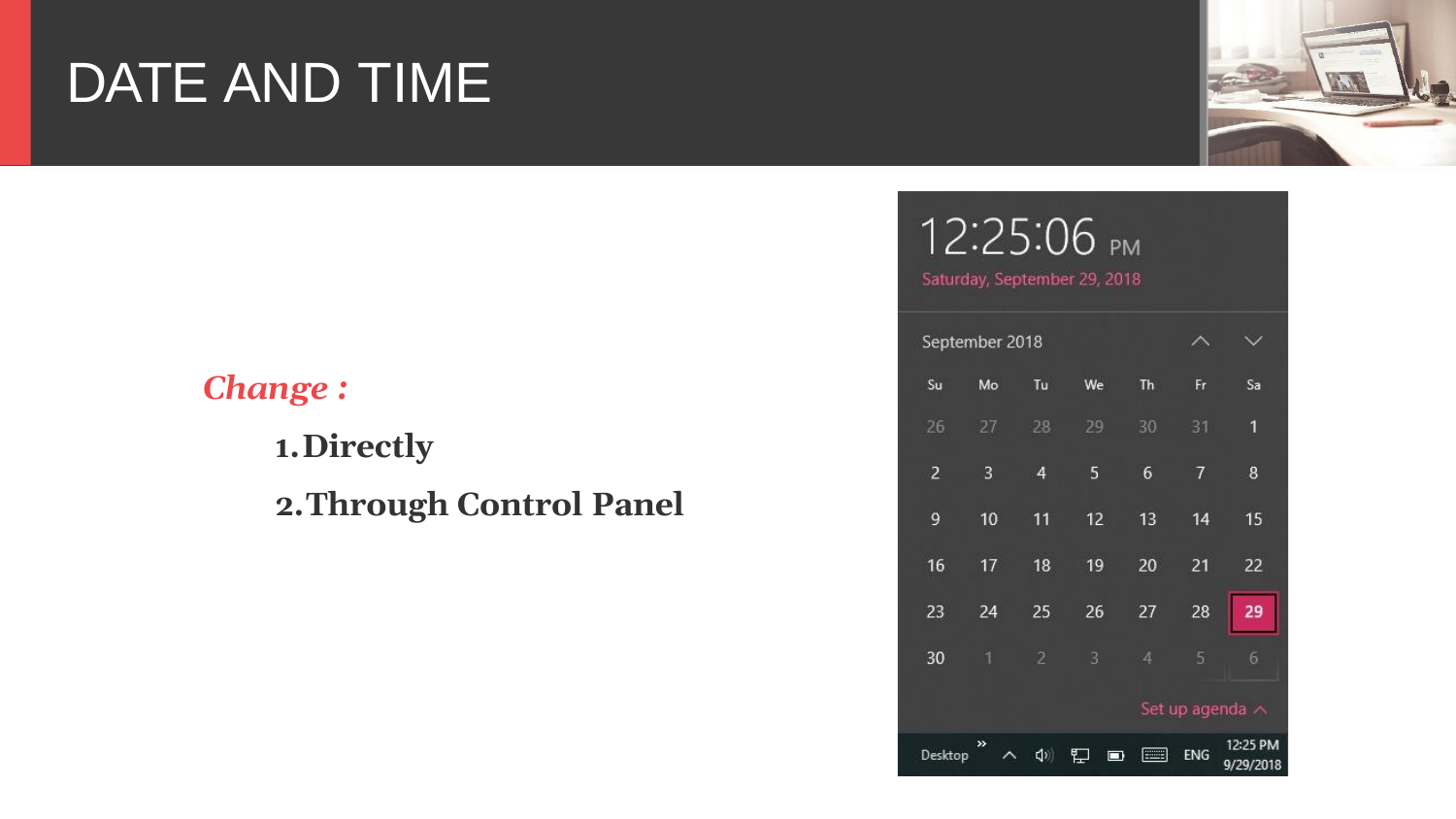

# DATE AND TIME

Change :
Directly
Through Control Panel